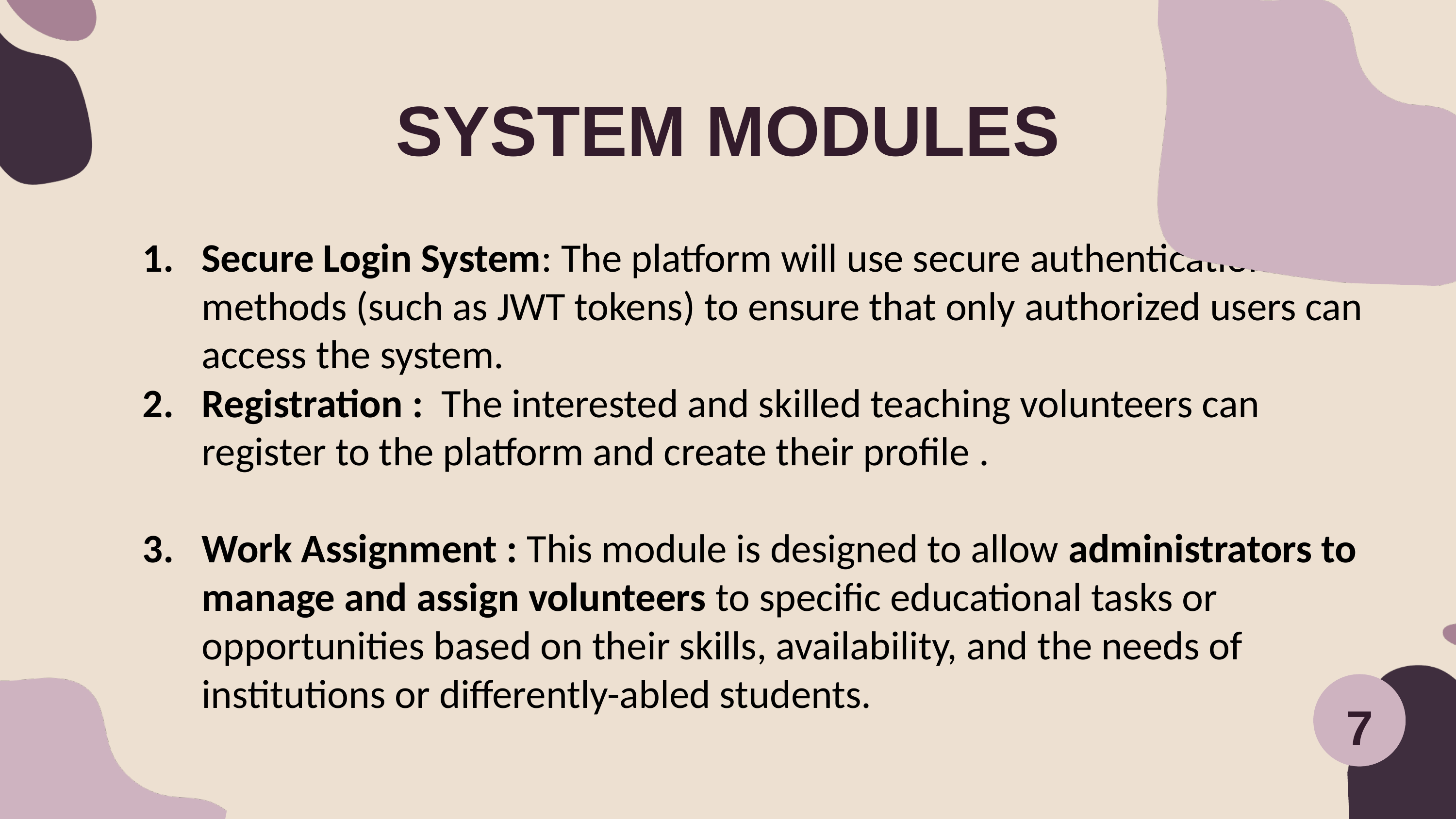

SYSTEM MODULES
Secure Login System: The platform will use secure authentication methods (such as JWT tokens) to ensure that only authorized users can access the system.
Registration :  The interested and skilled teaching volunteers can register to the platform and create their profile .

Work Assignment : This module is designed to allow administrators to manage and assign volunteers to specific educational tasks or opportunities based on their skills, availability, and the needs of institutions or differently-abled students.

7